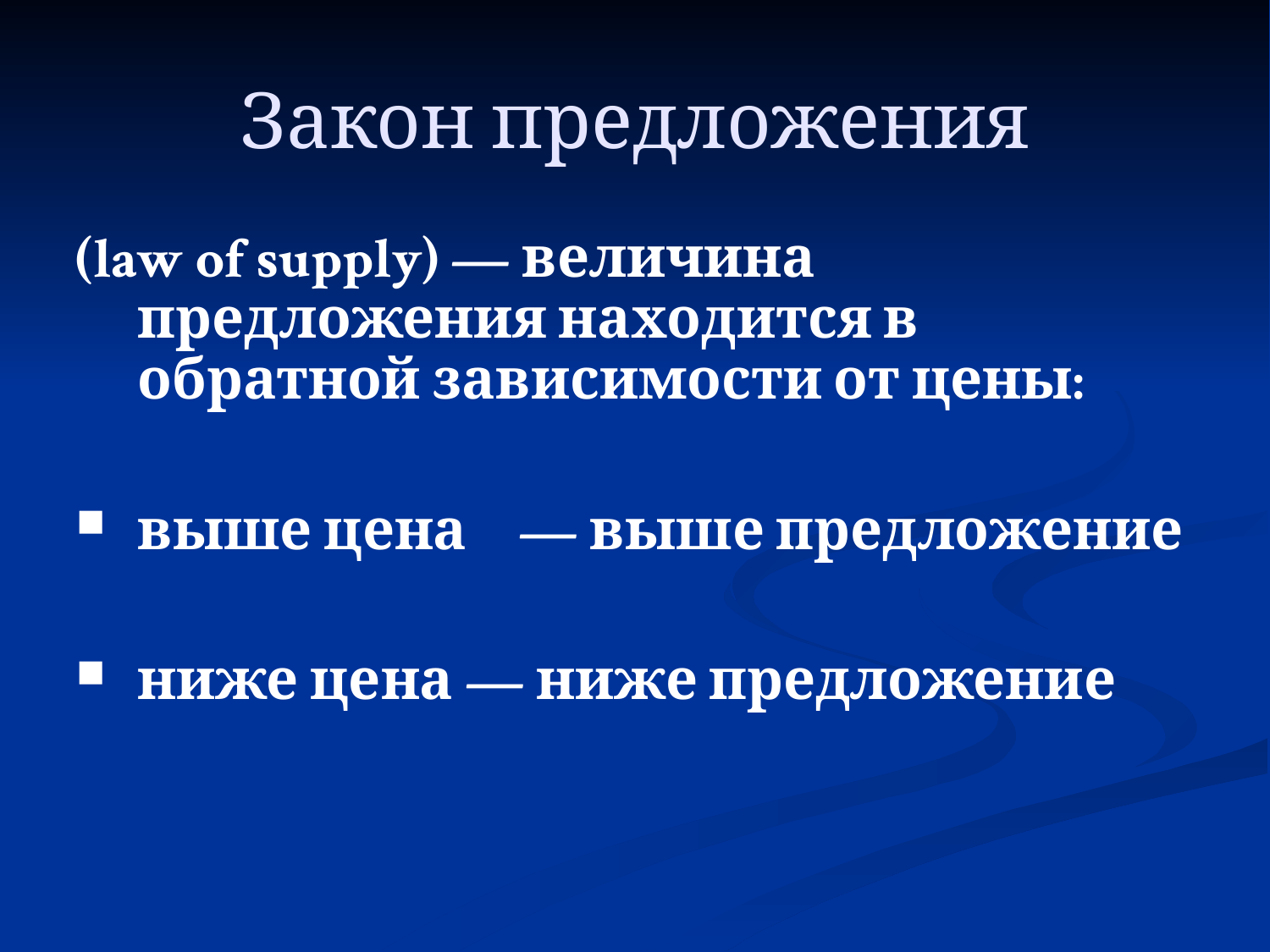

Закон предложения
(law of supply) — величина предложения находится в обратной зависимости от цены:

выше цена 	— выше предложение

ниже цена — ниже предложение